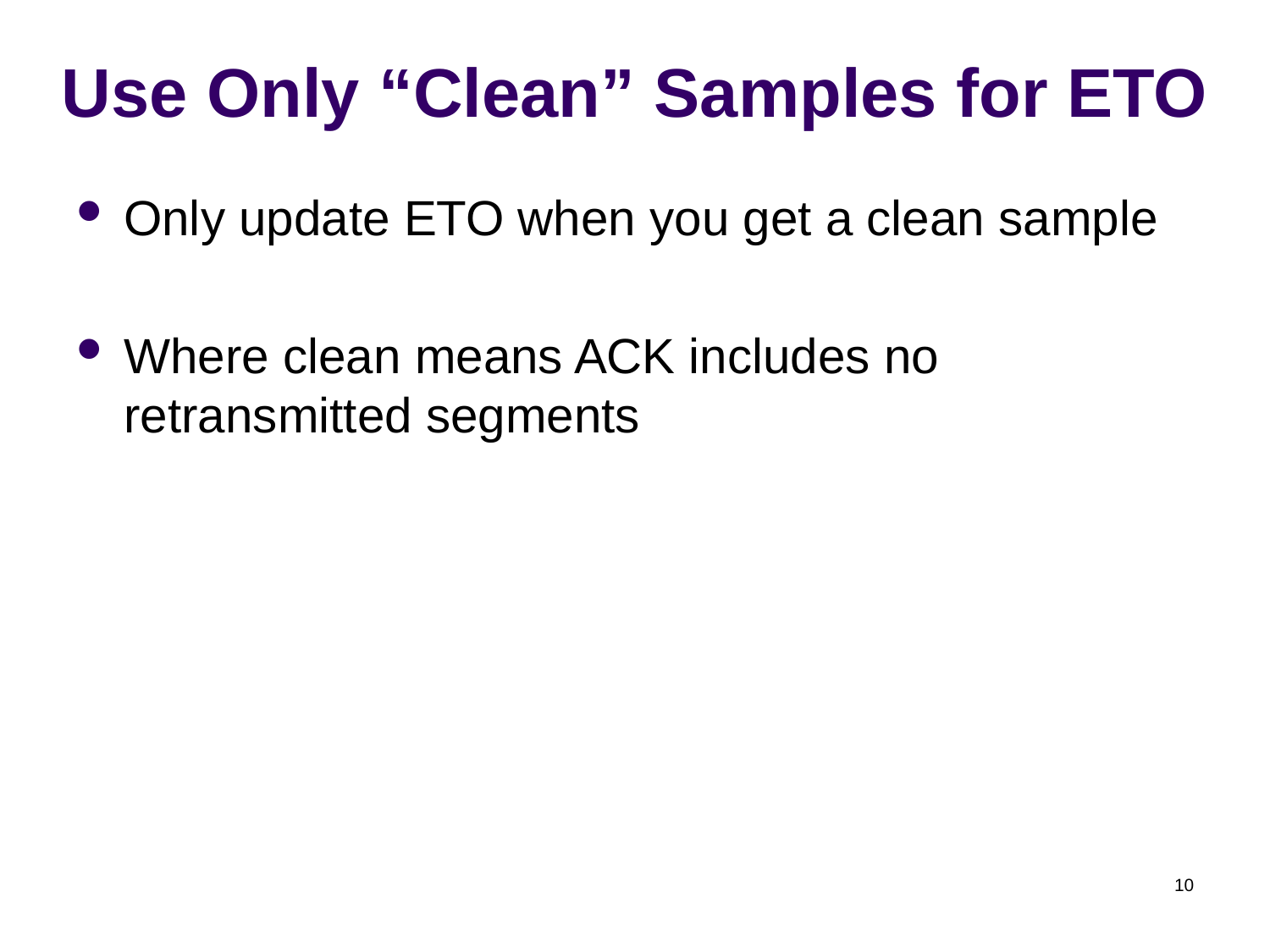

# Use Only “Clean” Samples for ETO
Only update ETO when you get a clean sample

Where clean means ACK includes no retransmitted segments

10